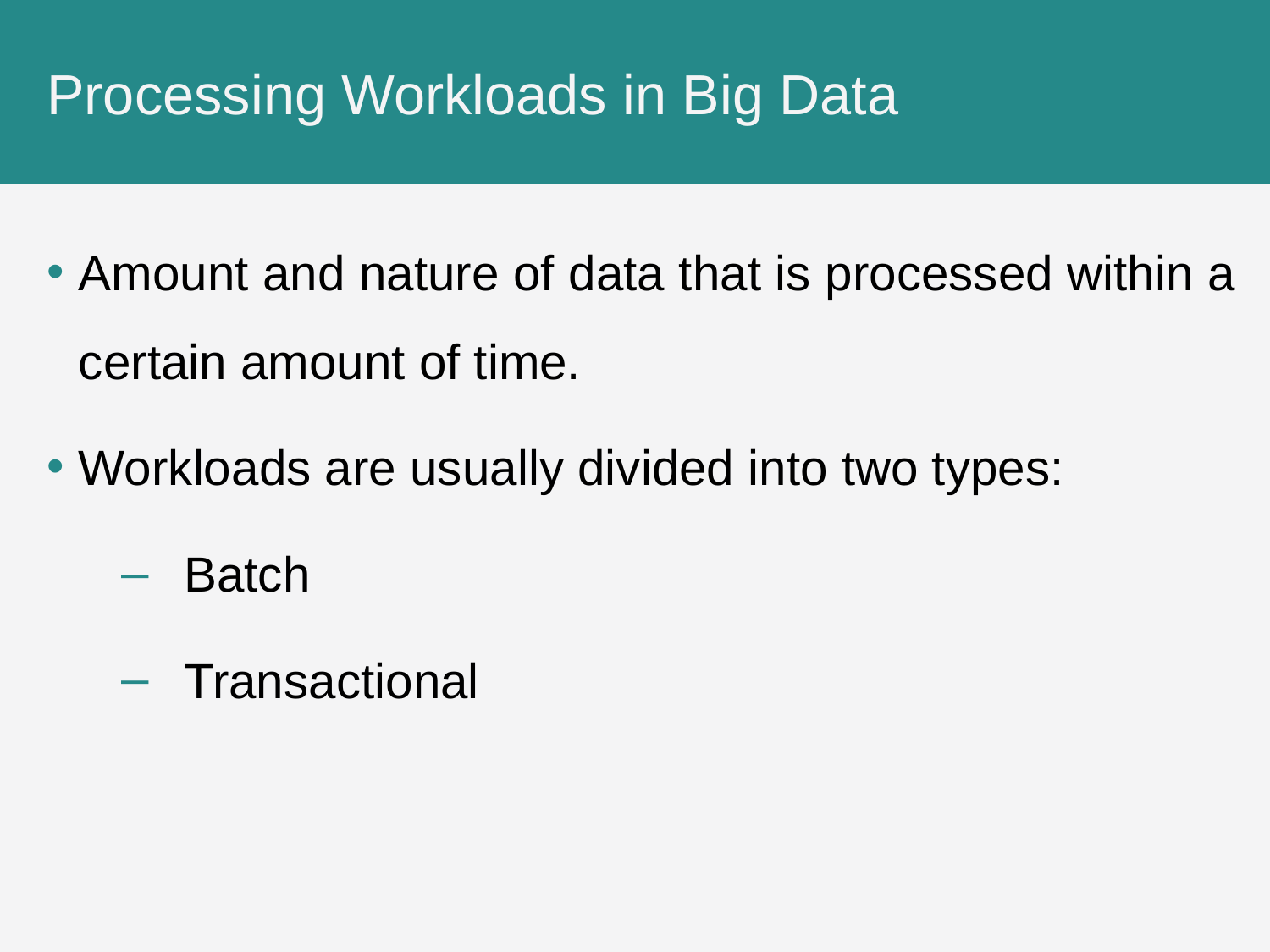

# Processing Workloads in Big Data
Amount and nature of data that is processed within a certain amount of time.
Workloads are usually divided into two types:
Batch
Transactional